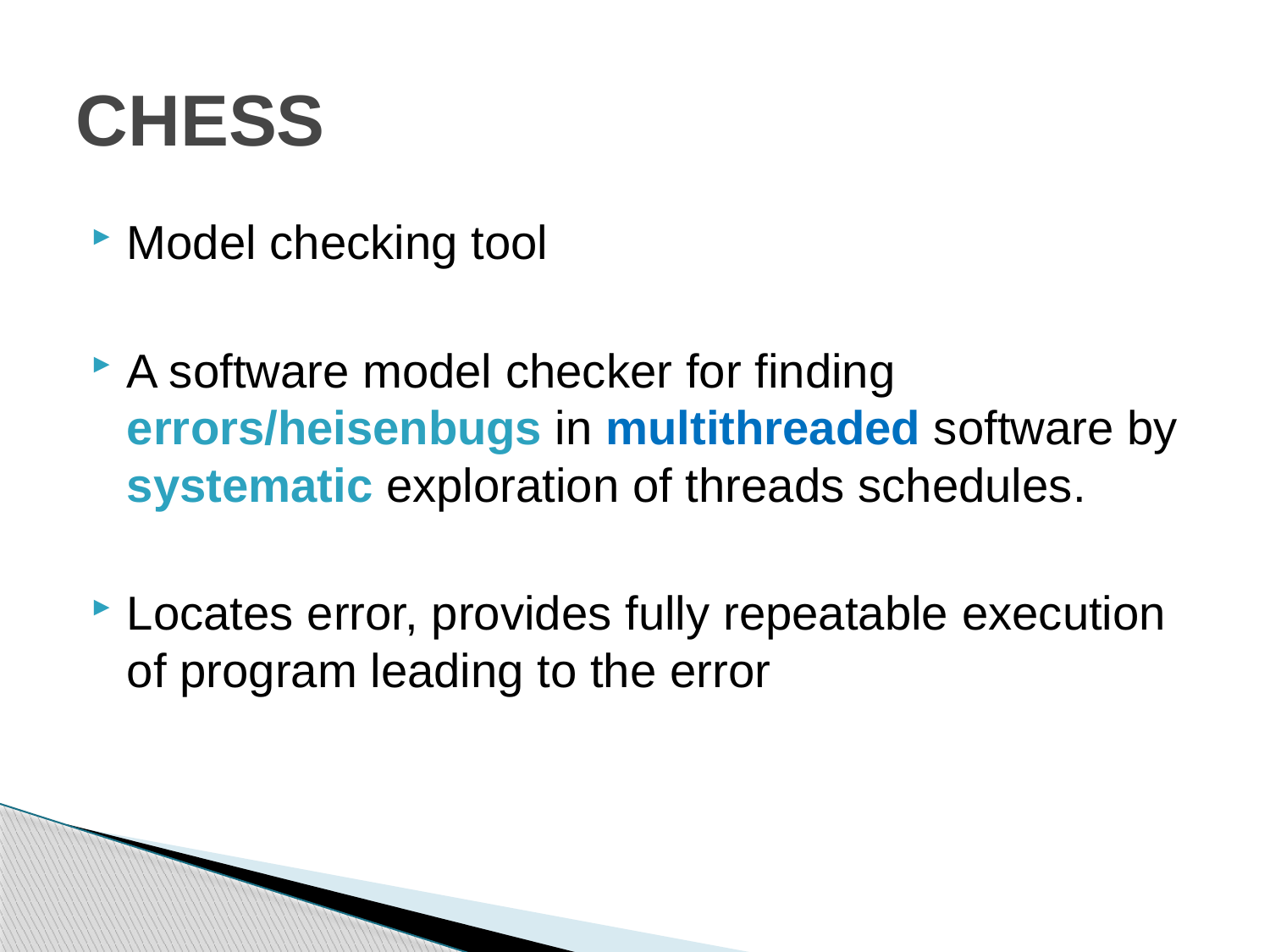

# CHESS
Model checking tool

A software model checker for finding errors/heisenbugs in multithreaded software by systematic exploration of threads schedules.

Locates error, provides fully repeatable execution of program leading to the error